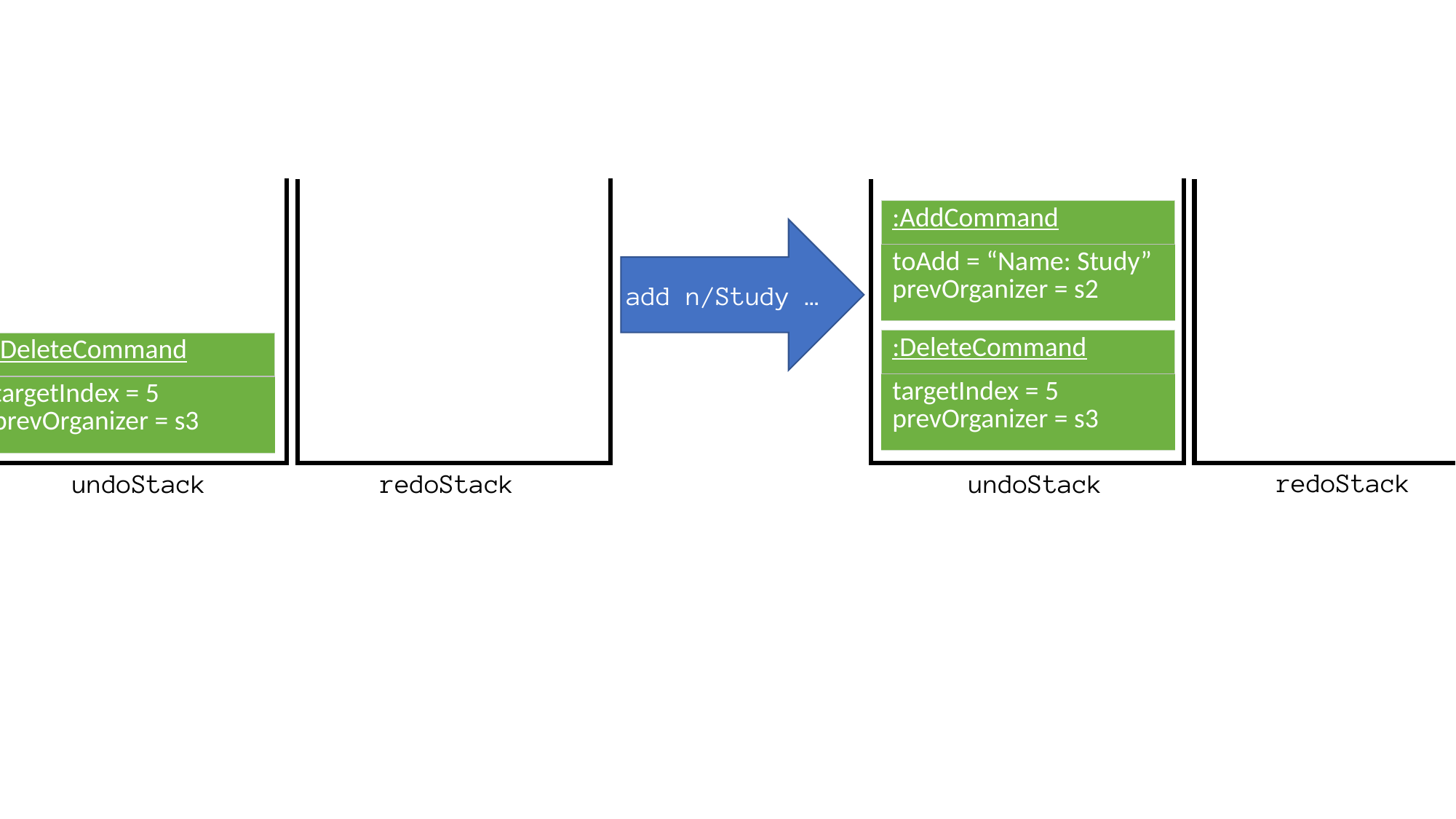

| :AddCommand |
| --- |
| toAdd = “Name: Study” prevOrganizer = s2 |
add n/Study …
| :DeleteCommand |
| --- |
| targetIndex = 5 prevOrganizer = s3 |
| :DeleteCommand |
| --- |
| targetIndex = 5 prevOrganizer = s3 |
redoStack
redoStack
undoStack
undoStack